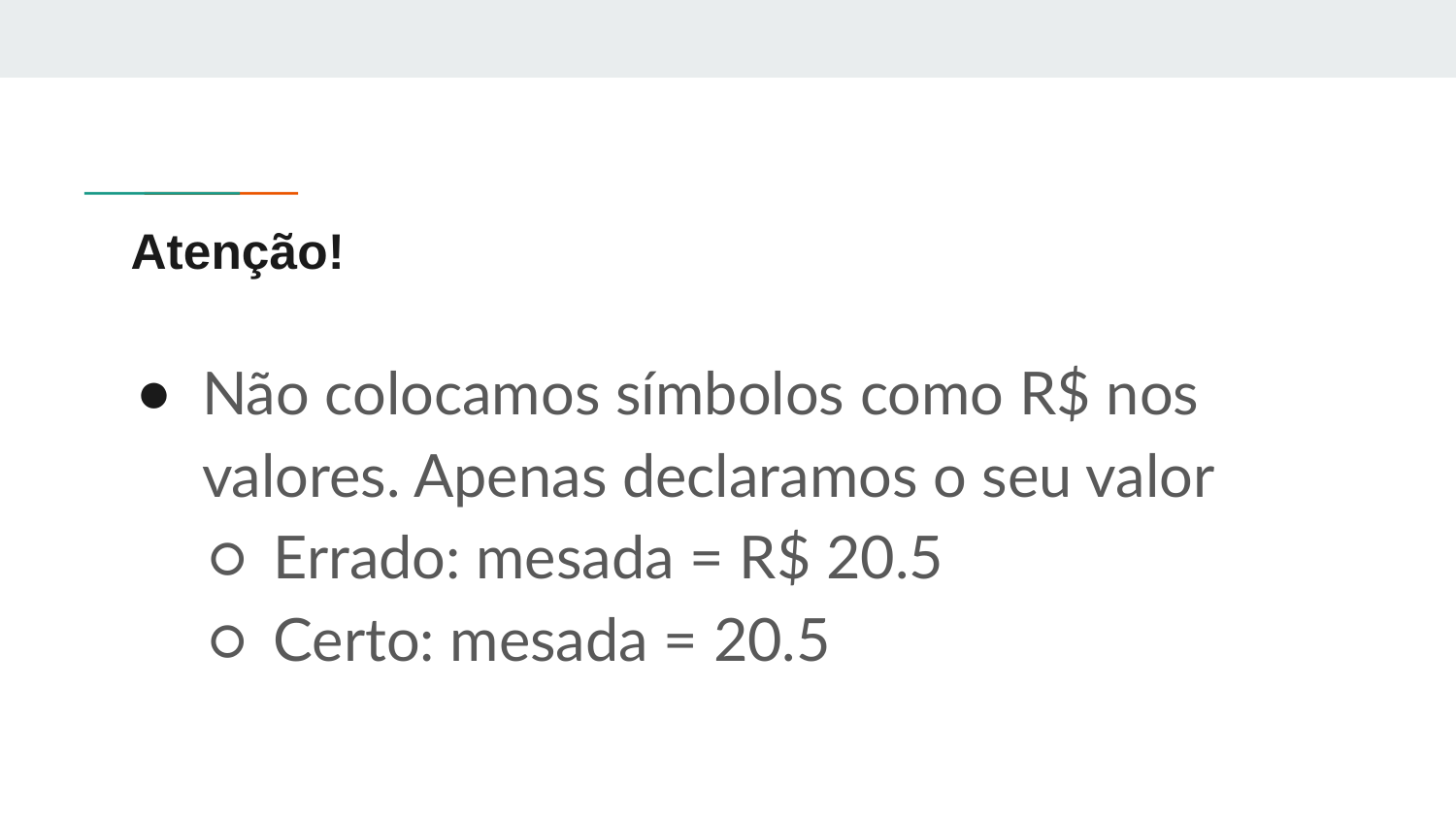

# Atenção!
Não colocamos símbolos como R$ nos valores. Apenas declaramos o seu valor
Errado: mesada = R$ 20.5
Certo: mesada = 20.5